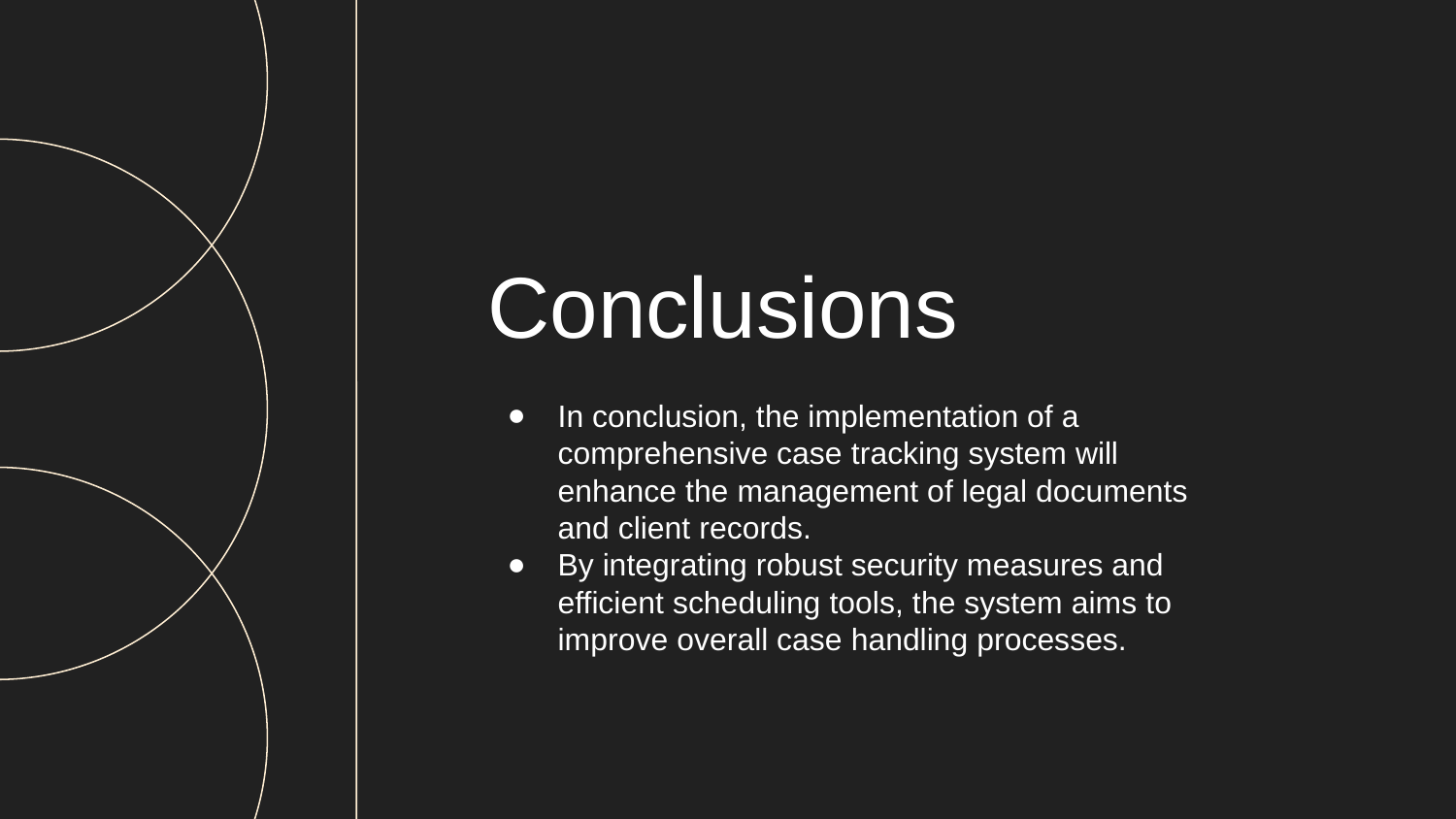

Conclusions
In conclusion, the implementation of a comprehensive case tracking system will enhance the management of legal documents and client records.
By integrating robust security measures and efficient scheduling tools, the system aims to improve overall case handling processes.